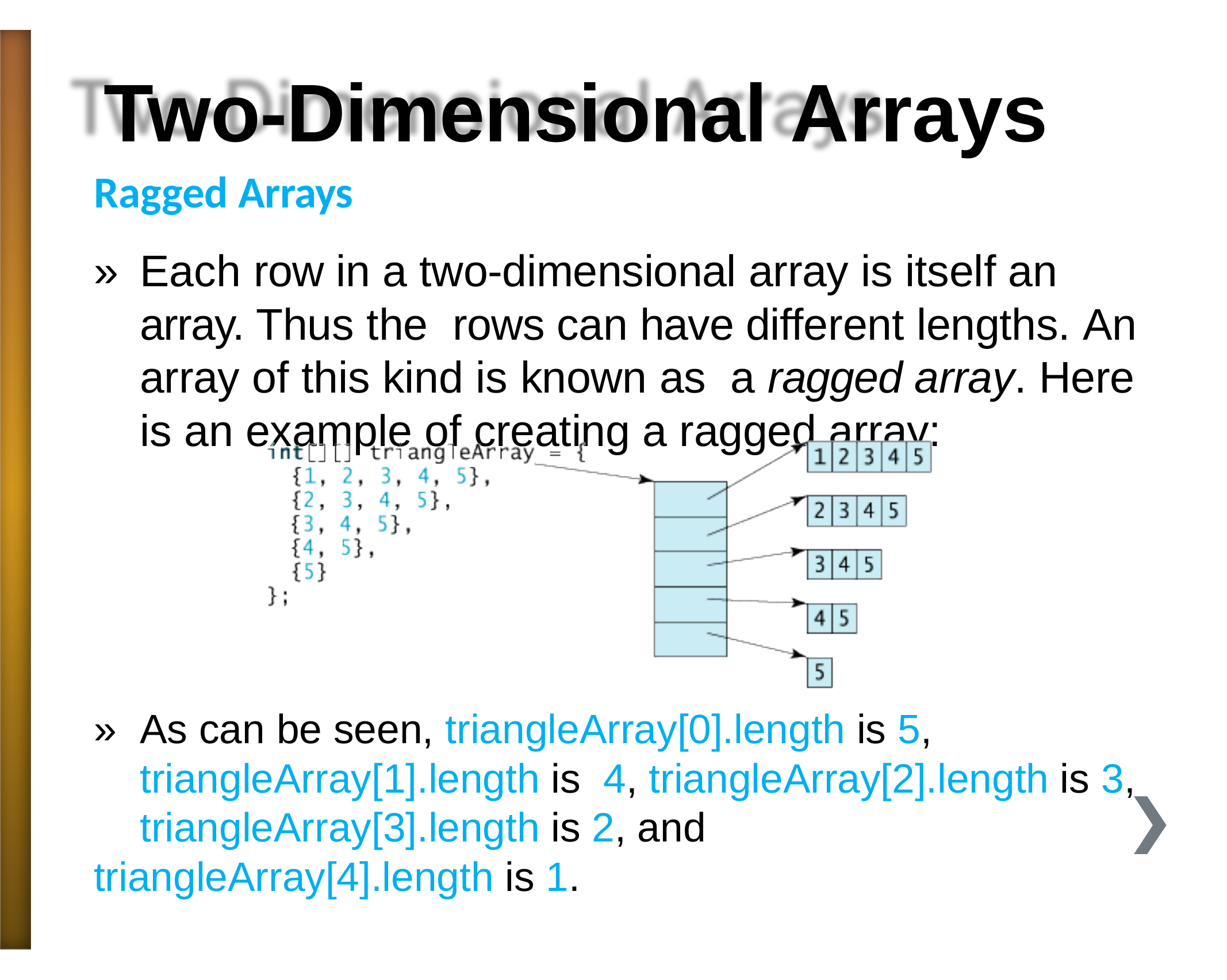

# Two-Dimensional Arrays
Ragged Arrays
»	Each row in a two-dimensional array is itself an array. Thus the  rows can have different lengths. An array of this kind is known as  a ragged array. Here is an example of creating a ragged array:

»	As can be seen, triangleArray[0].length is 5, triangleArray[1].length is  4, triangleArray[2].length is 3, triangleArray[3].length is 2, and
triangleArray[4].length is 1.